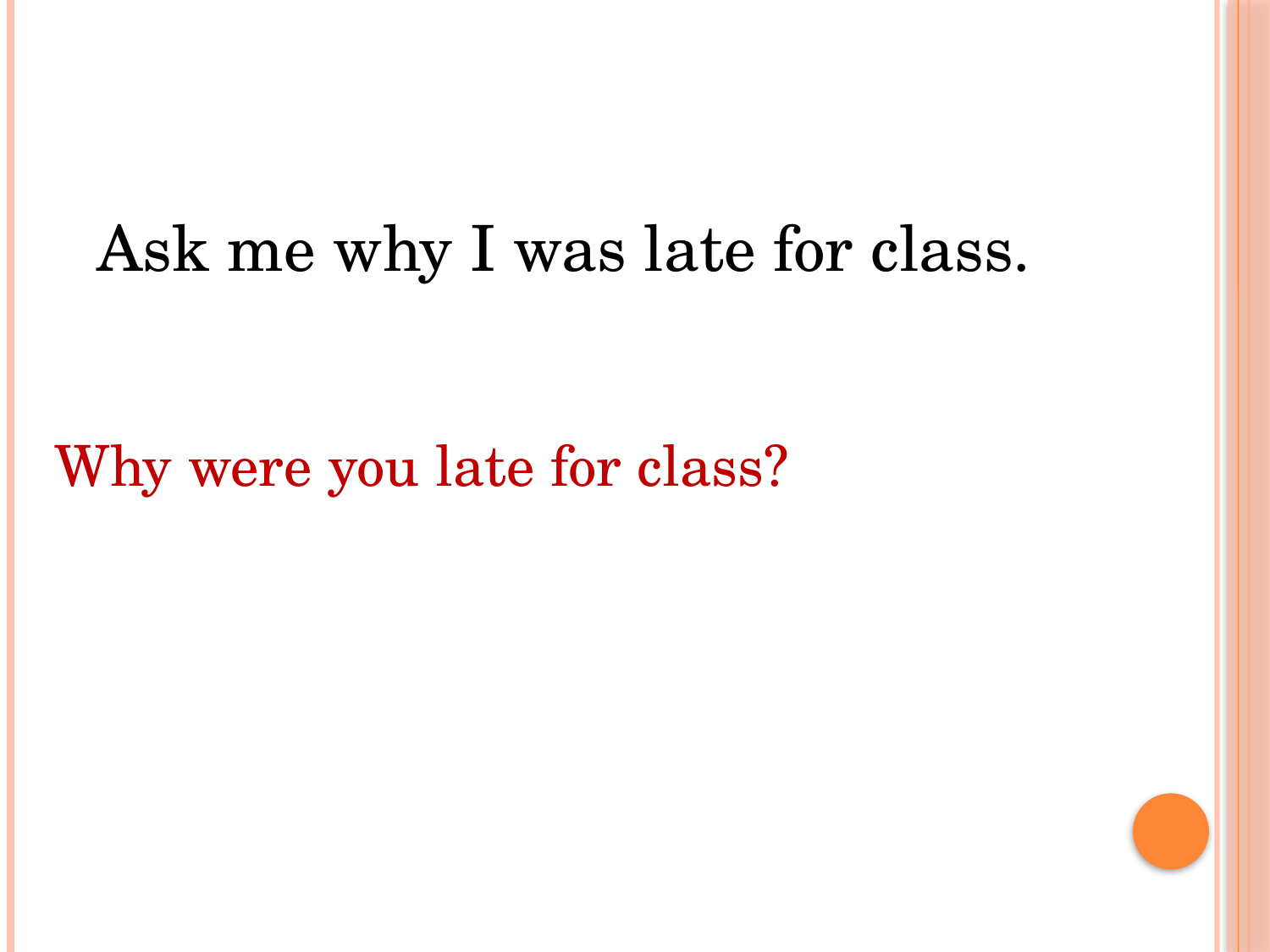

#
Ask me why I was late for class.
Why were you late for class?